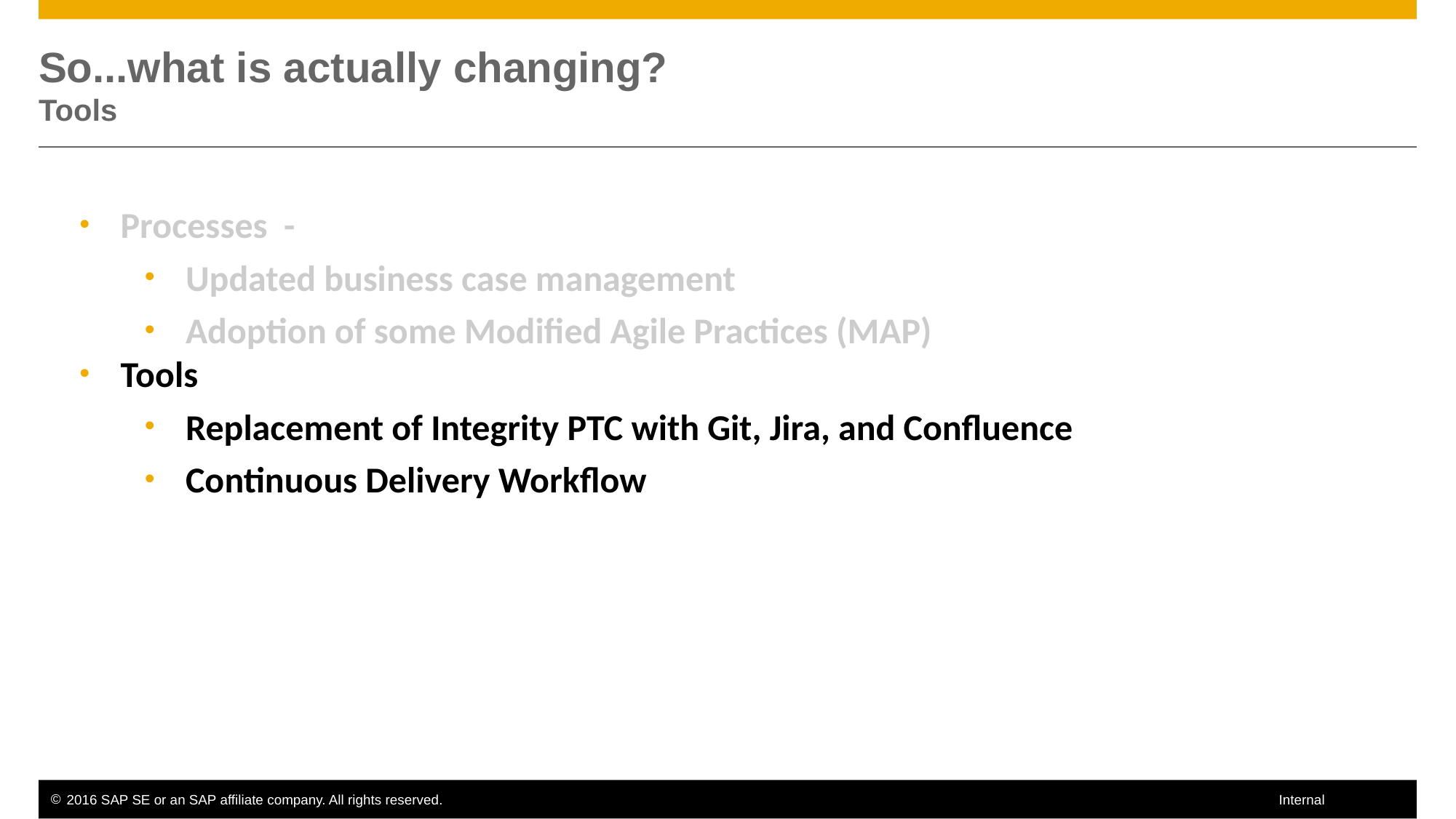

# So...what is actually changing? Tools
Processes  -
Updated business case management
Adoption of some Modified Agile Practices (MAP)
Tools
Replacement of Integrity PTC with Git, Jira, and Confluence
Continuous Delivery Workflow